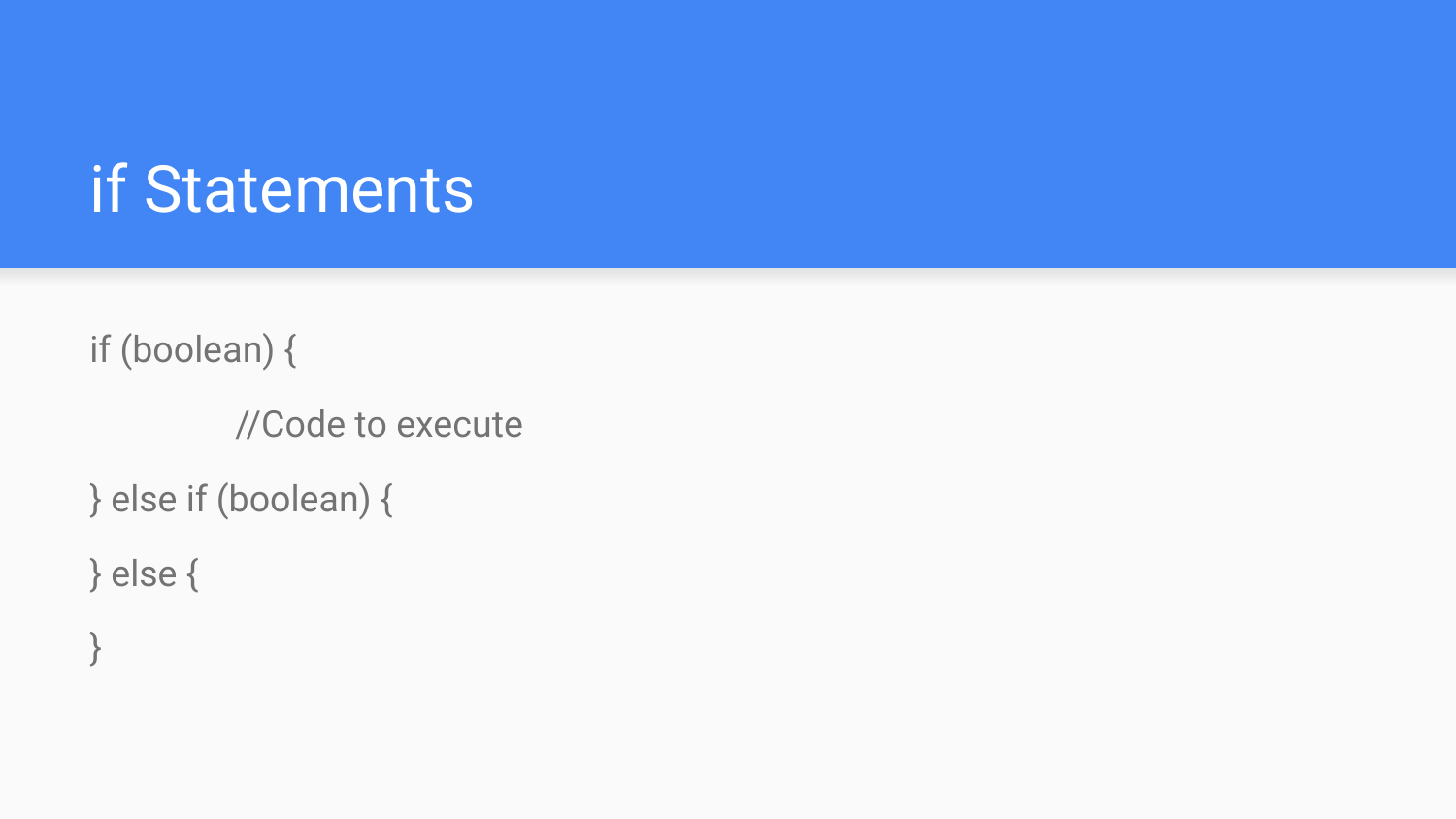

# if Statements
if (boolean) {
	//Code to execute
} else if (boolean) {
} else {
}